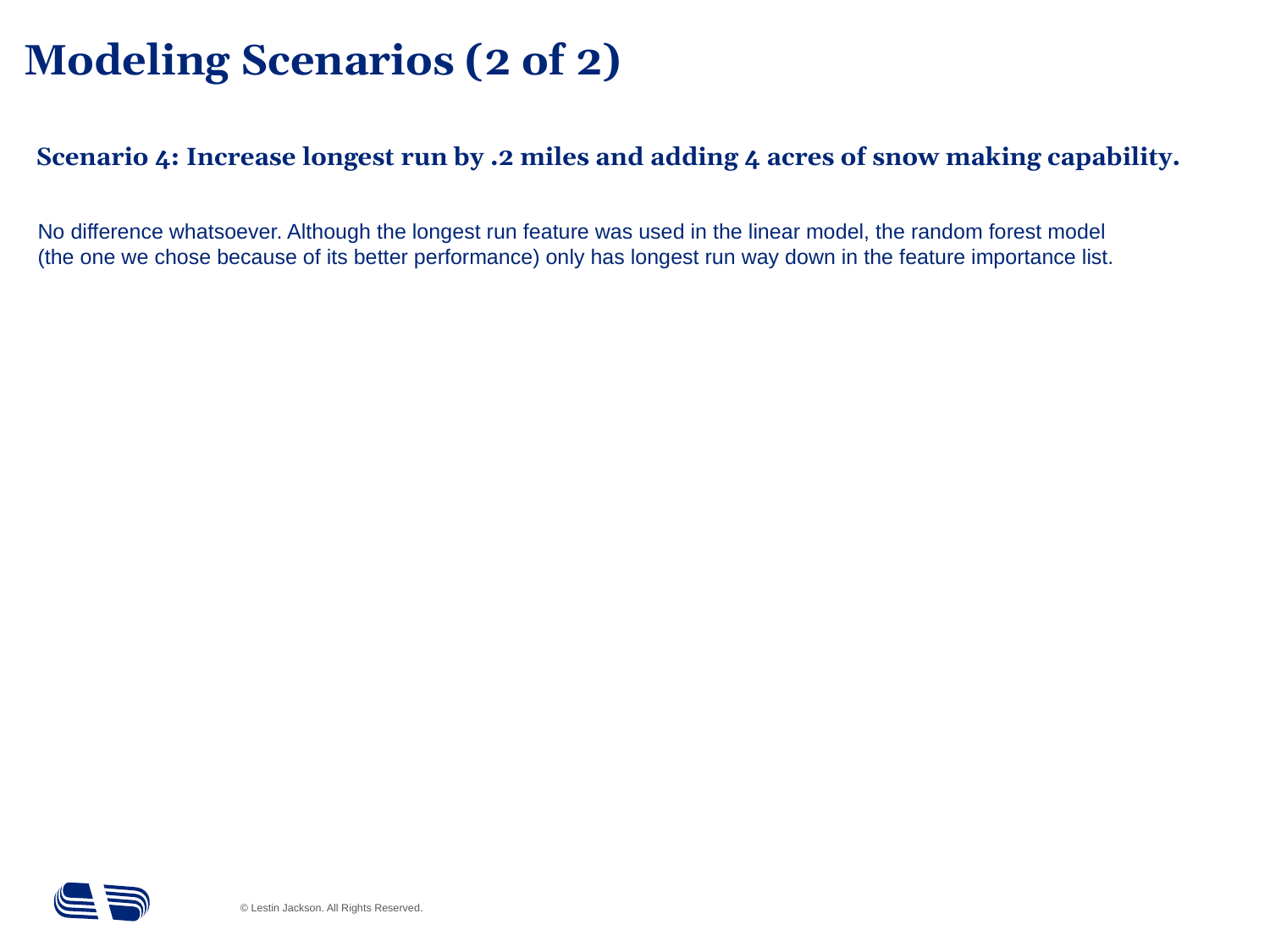

# Modeling Scenarios (2 of 2)
Scenario 4: Increase longest run by .2 miles and adding 4 acres of snow making capability.
No difference whatsoever. Although the longest run feature was used in the linear model, the random forest model (the one we chose because of its better performance) only has longest run way down in the feature importance list.